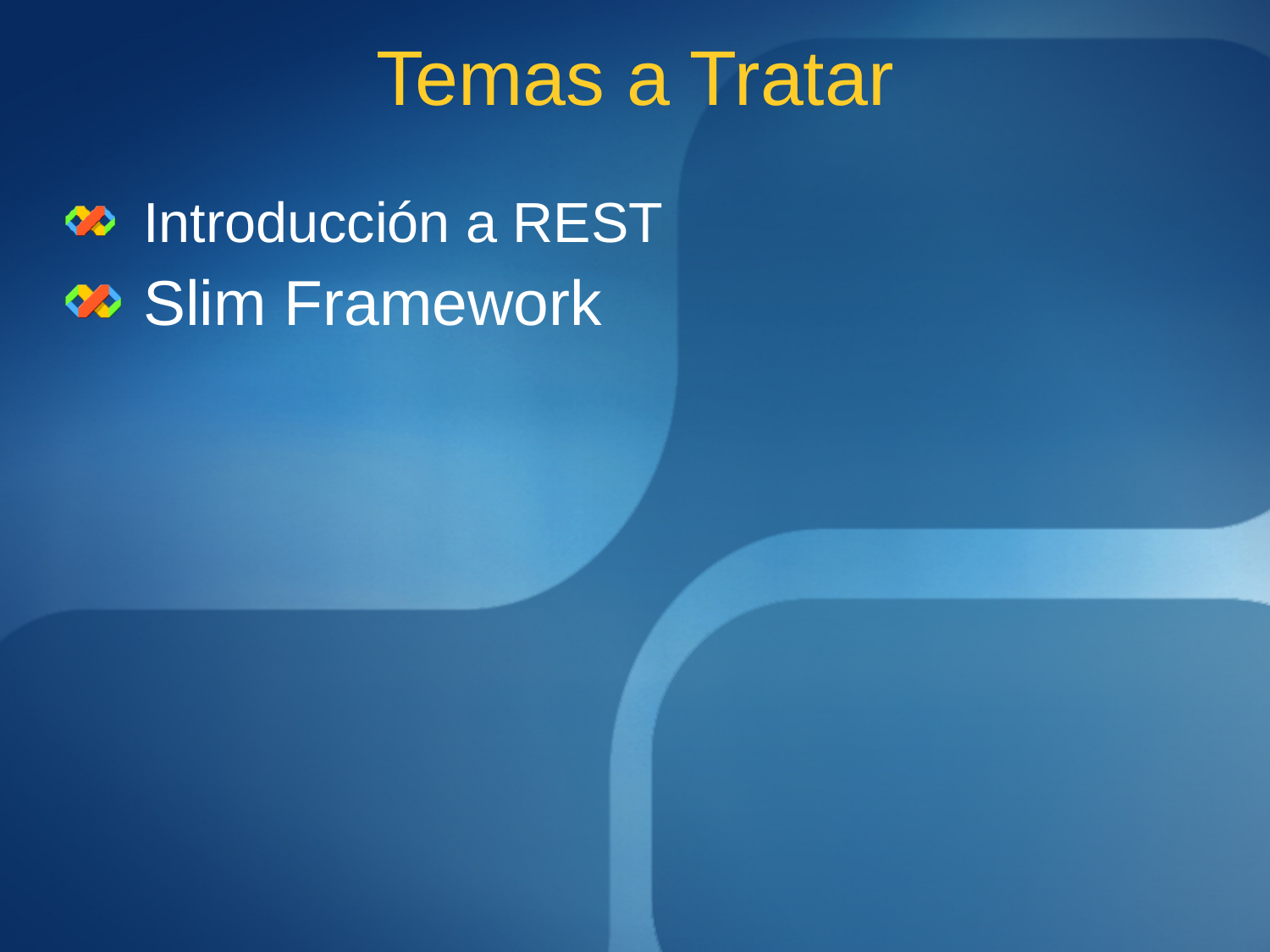

# Temas a Tratar
Introducción a REST
Slim Framework